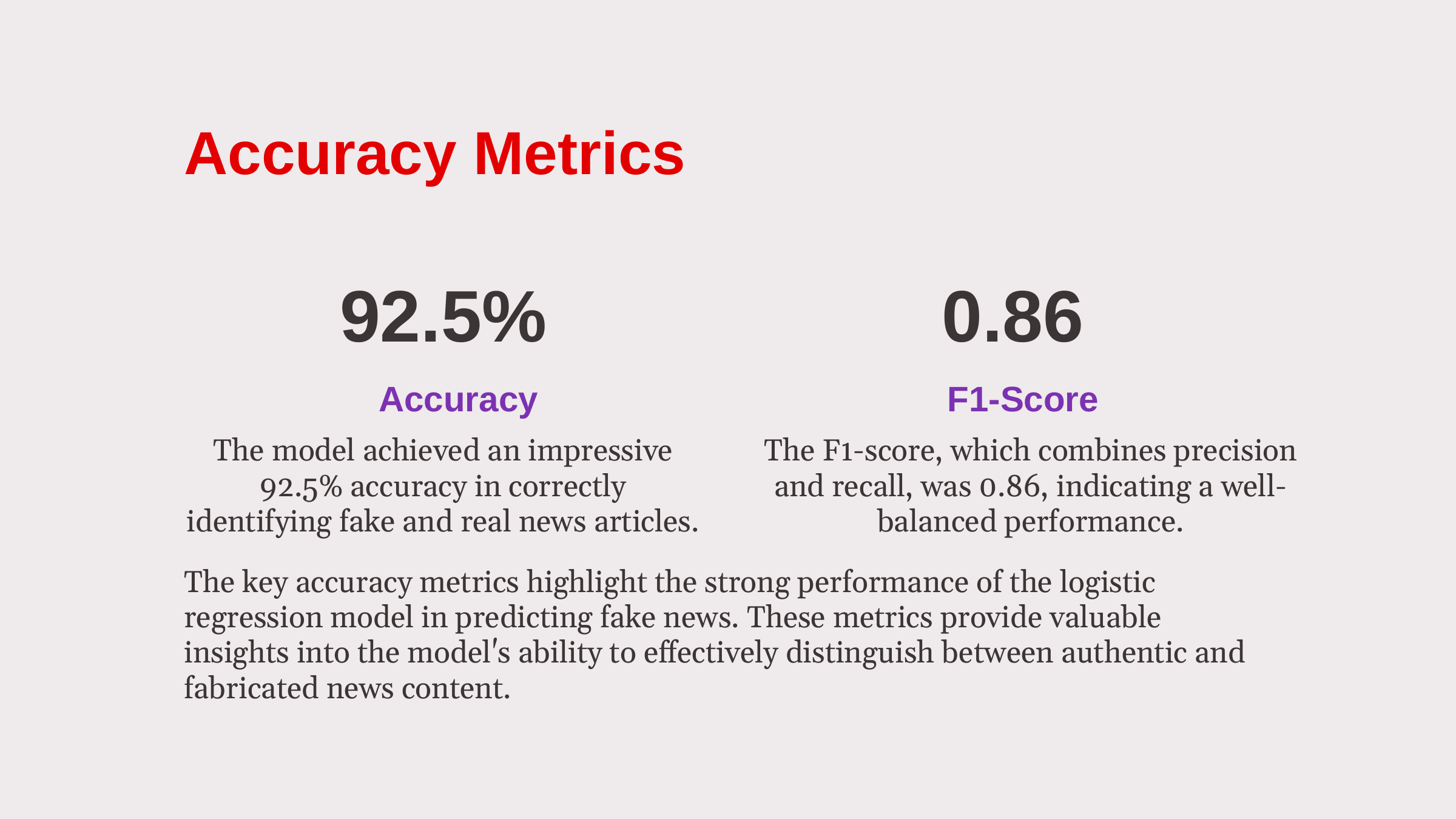

Accuracy Metrics
92.5%
0.86
Accuracy
F1-Score
The model achieved an impressive 92.5% accuracy in correctly identifying fake and real news articles.
The F1-score, which combines precision and recall, was 0.86, indicating a well-balanced performance.
The key accuracy metrics highlight the strong performance of the logistic regression model in predicting fake news. These metrics provide valuable insights into the model's ability to effectively distinguish between authentic and fabricated news content.